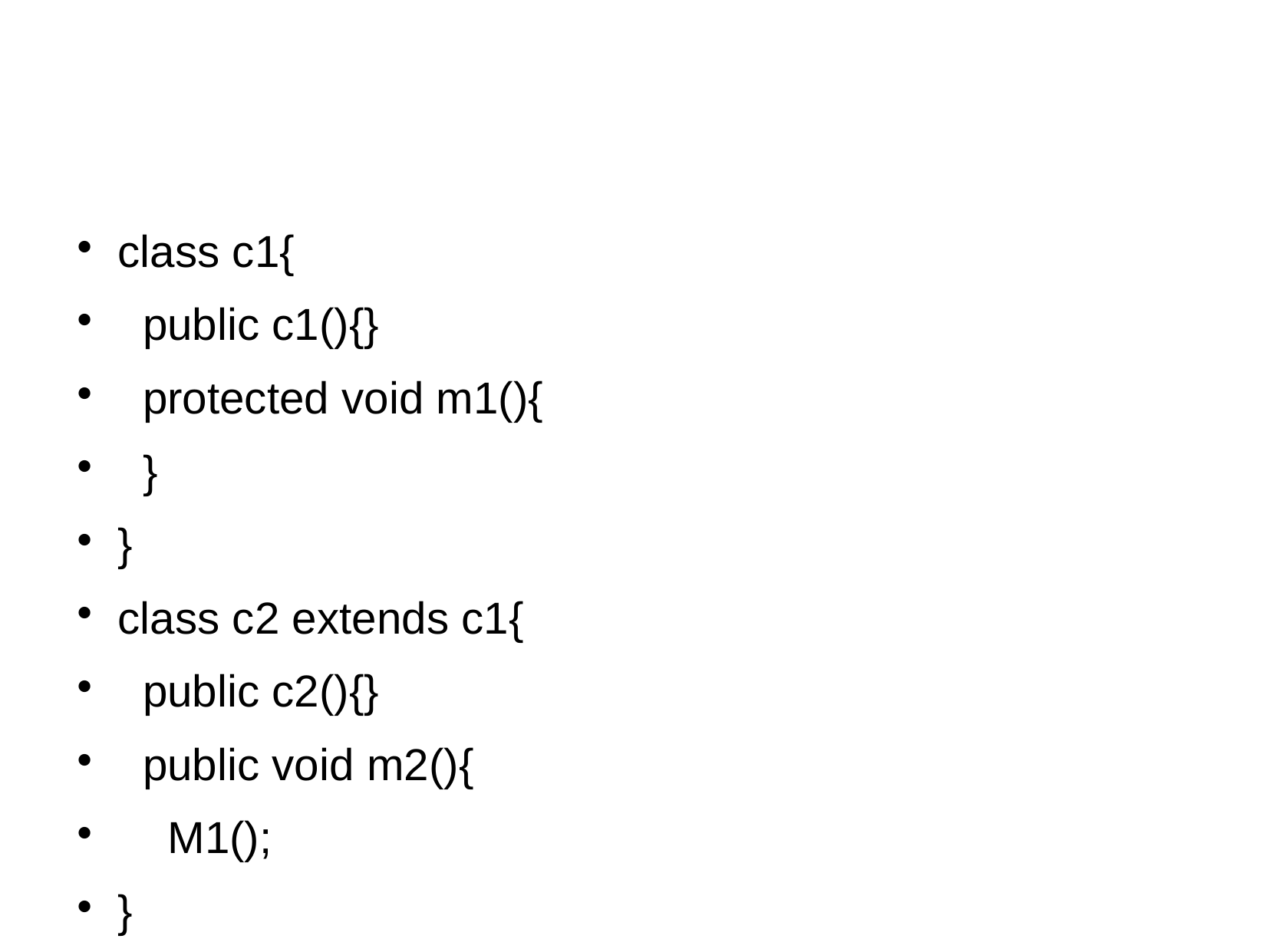

class c1{
  public c1(){}
  protected void m1(){
  }
}
class c2 extends c1{
  public c2(){}
  public void m2(){
    M1();
}